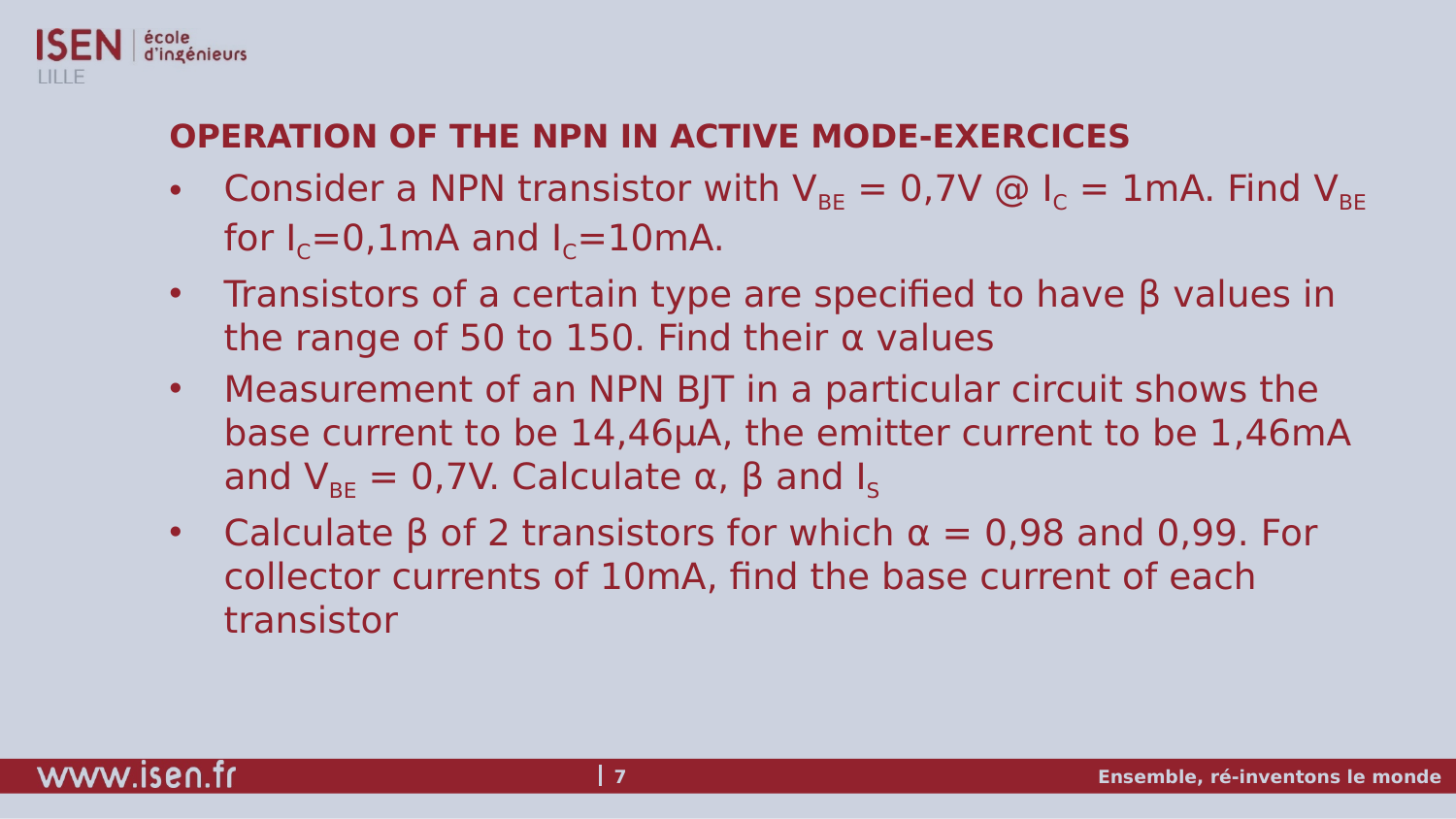

# Operation of the NPN in Active Mode-exercices
Consider a NPN transistor with VBE = 0,7V @ IC = 1mA. Find VBE for IC=0,1mA and IC=10mA.
Transistors of a certain type are specified to have β values in the range of 50 to 150. Find their α values
Measurement of an NPN BJT in a particular circuit shows the base current to be 14,46µA, the emitter current to be 1,46mA and VBE = 0,7V. Calculate α, β and IS
Calculate β of 2 transistors for which α = 0,98 and 0,99. For collector currents of 10mA, find the base current of each transistor

Ensemble, ré-inventons le monde
7